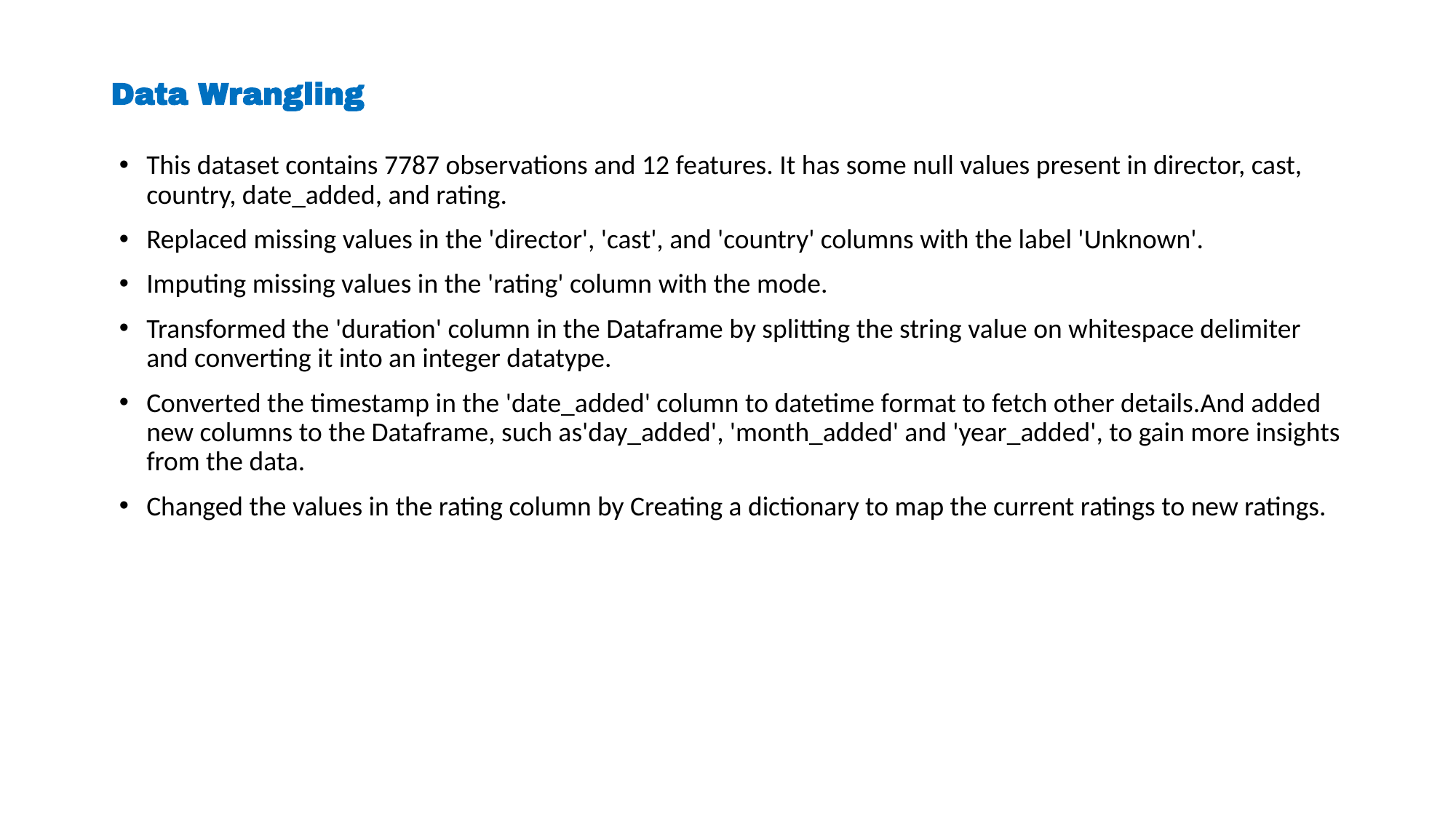

# Data Wrangling
This dataset contains 7787 observations and 12 features. It has some null values present in director, cast, country, date_added, and rating.
Replaced missing values in the 'director', 'cast', and 'country' columns with the label 'Unknown'.
Imputing missing values in the 'rating' column with the mode.
Transformed the 'duration' column in the Dataframe by splitting the string value on whitespace delimiter and converting it into an integer datatype.
Converted the timestamp in the 'date_added' column to datetime format to fetch other details.And added new columns to the Dataframe, such as'day_added', 'month_added' and 'year_added', to gain more insights from the data.
Changed the values in the rating column by Creating a dictionary to map the current ratings to new ratings.